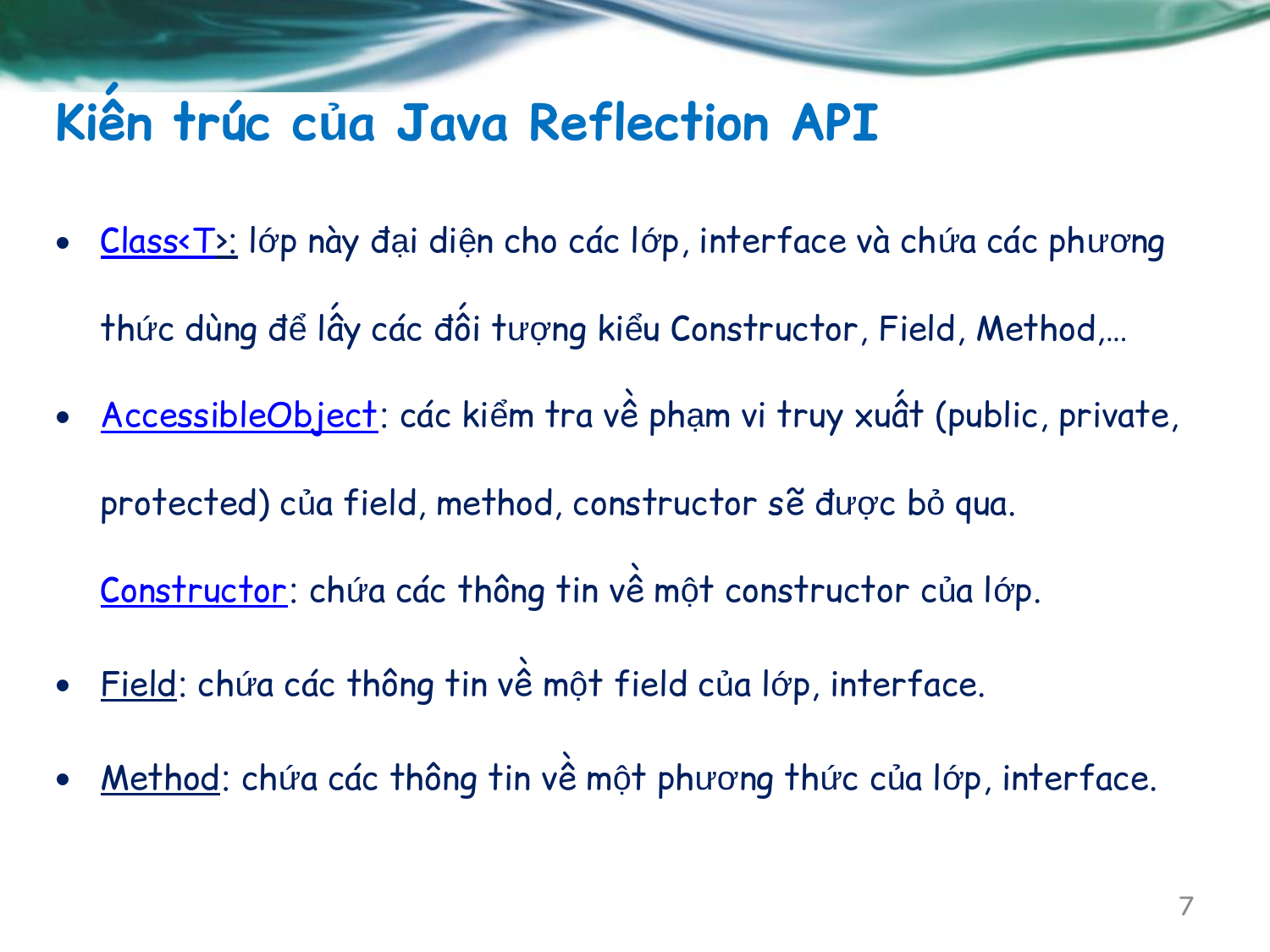

# Kiến trúc của Java Reflection API
Class<T>: lớp này đại diện cho các lớp, interface và chứa các phương thức dùng để lấy các đối tượng kiểu Constructor, Field, Method,…
AccessibleObject: các kiểm tra về phạm vi truy xuất (public, private, protected) của field, method, constructor sẽ được bỏ qua. Constructor: chứa các thông tin về một constructor của lớp.
Field: chứa các thông tin về một field của lớp, interface.
Method: chứa các thông tin về một phương thức của lớp, interface.

7